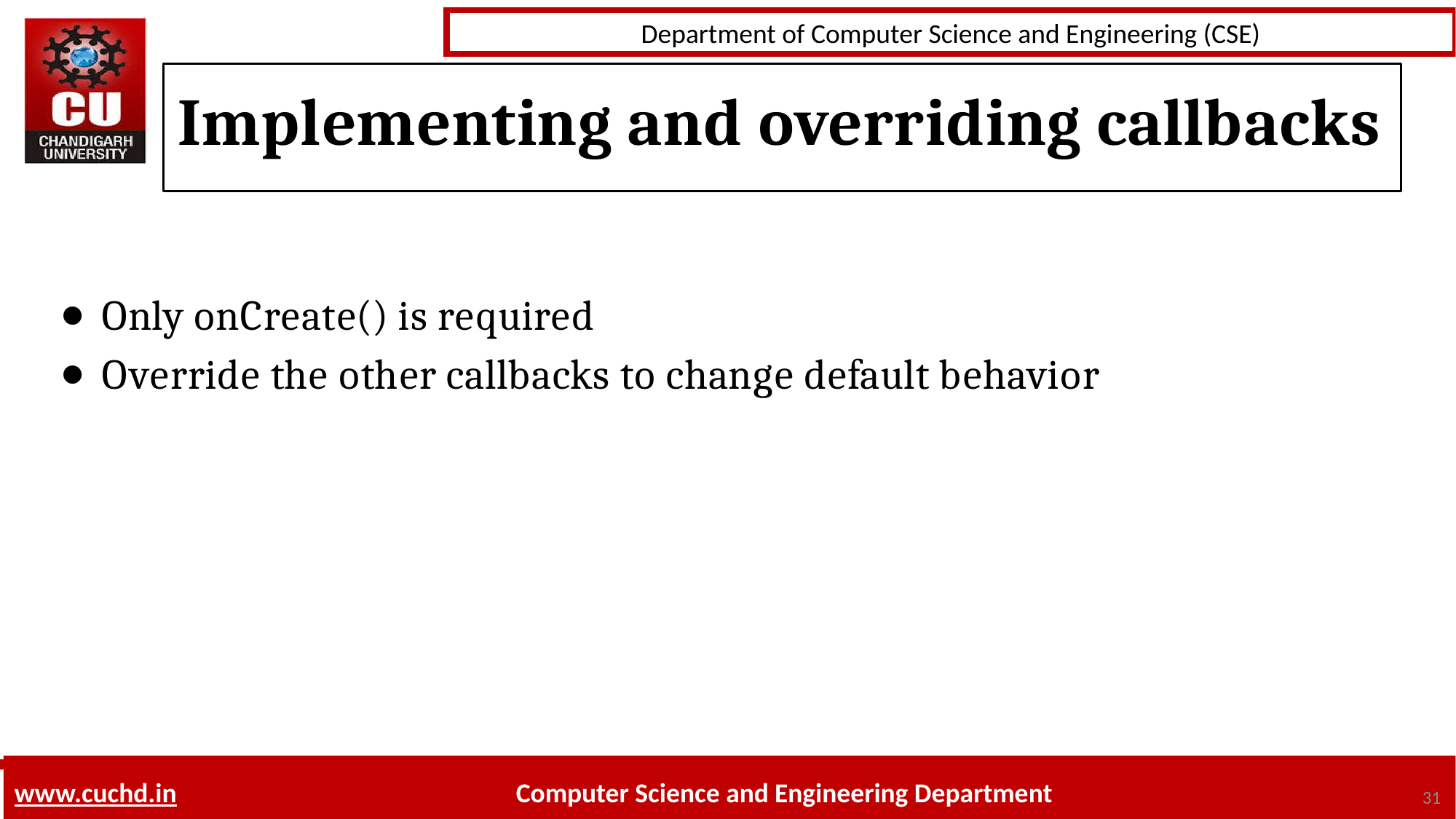

# Implementing and overriding callbacks
Only onCreate() is required
Override the other callbacks to change default behavior
31